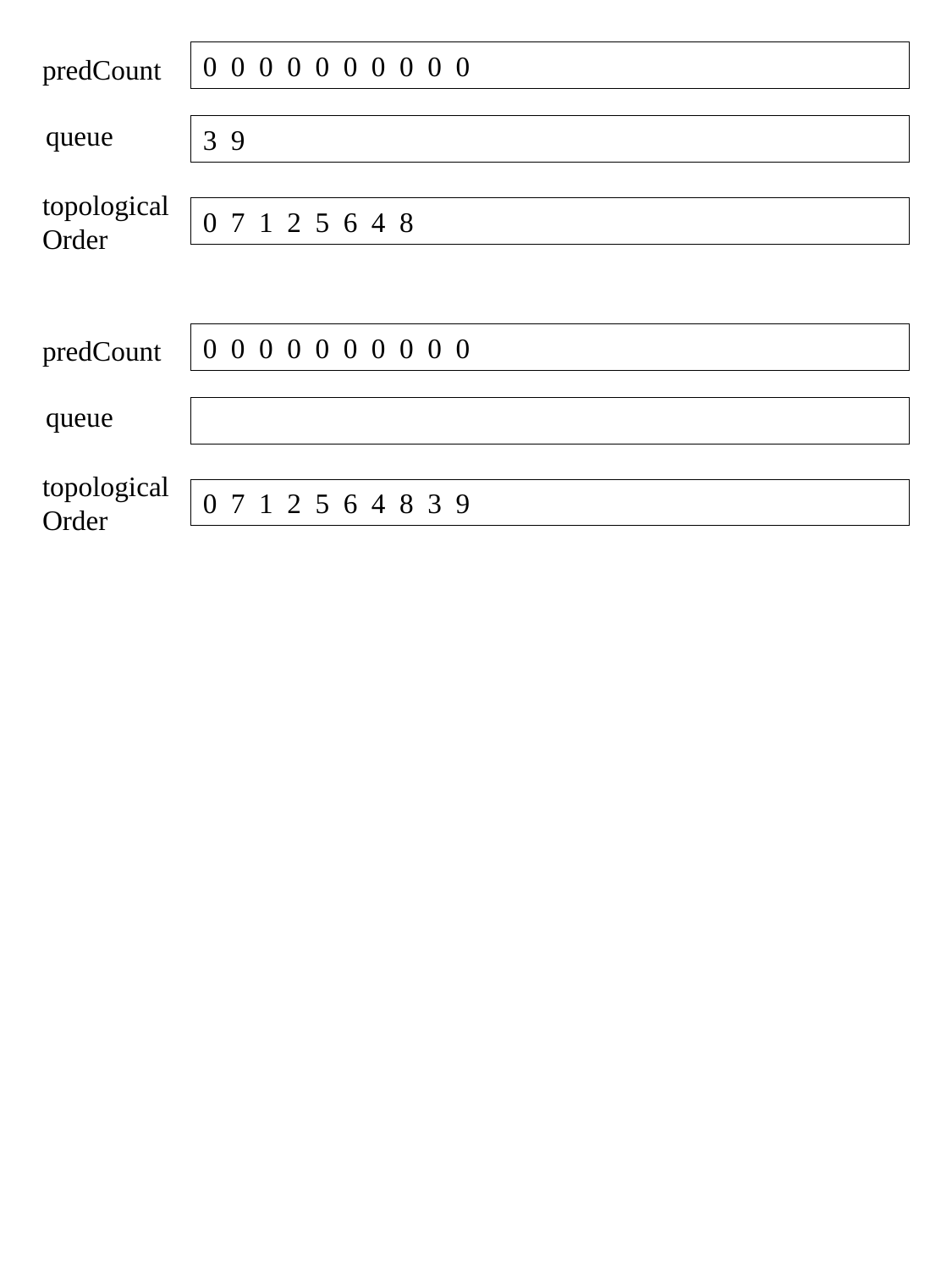

0  0  0  0  0  0  0  0  0  0
predCount
queue
3  9
topologicalOrder
0  7  1  2  5  6  4  8
0  0  0  0  0  0  0  0  0  0
predCount
queue

topologicalOrder
0  7  1  2  5  6  4  8  3  9